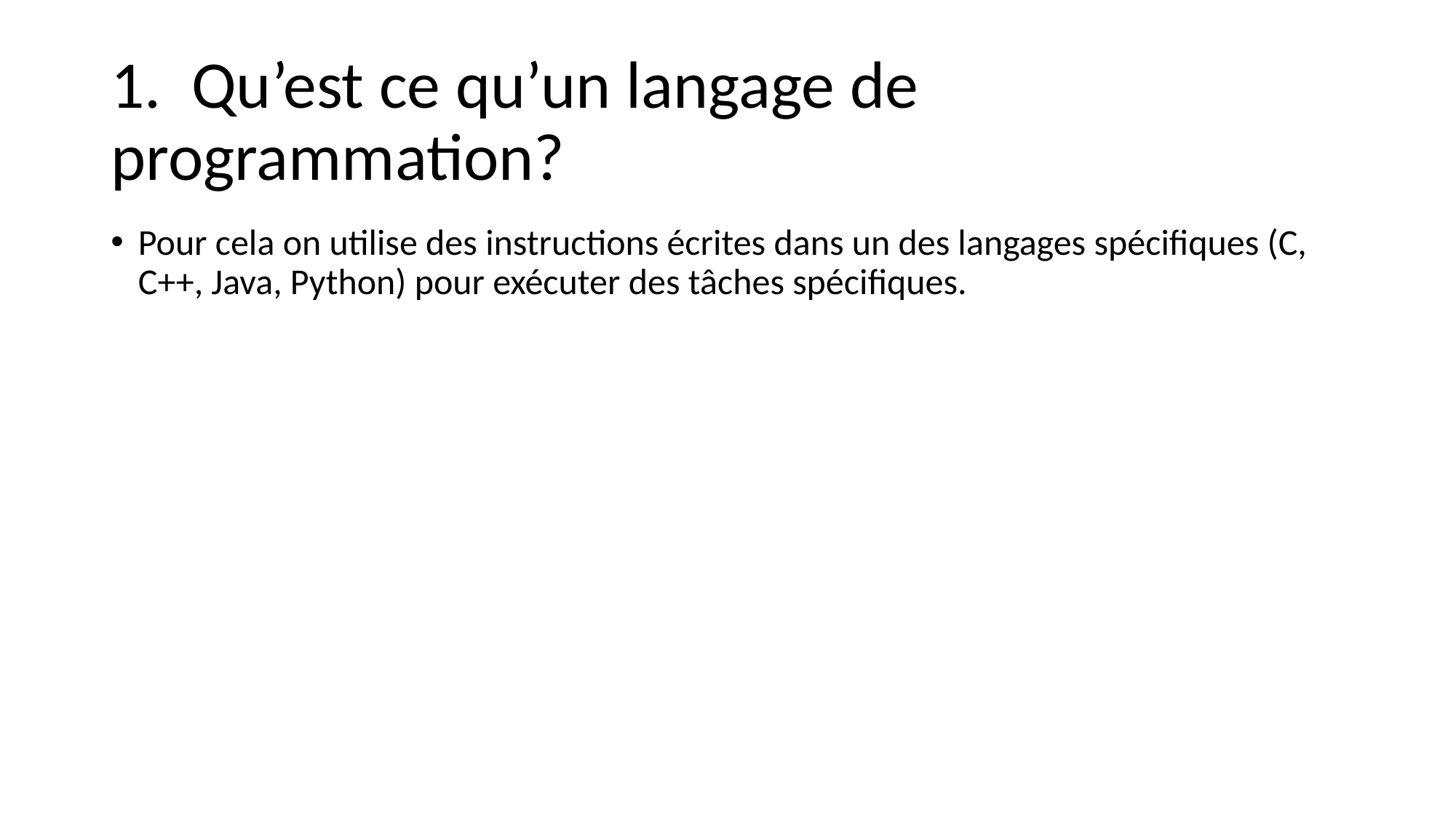

# 1.  Qu’est ce qu’un langage de        programmation?
Pour cela on utilise des instructions écrites dans un des langages spécifiques (C, C++, Java, Python) pour exécuter des tâches spécifiques.